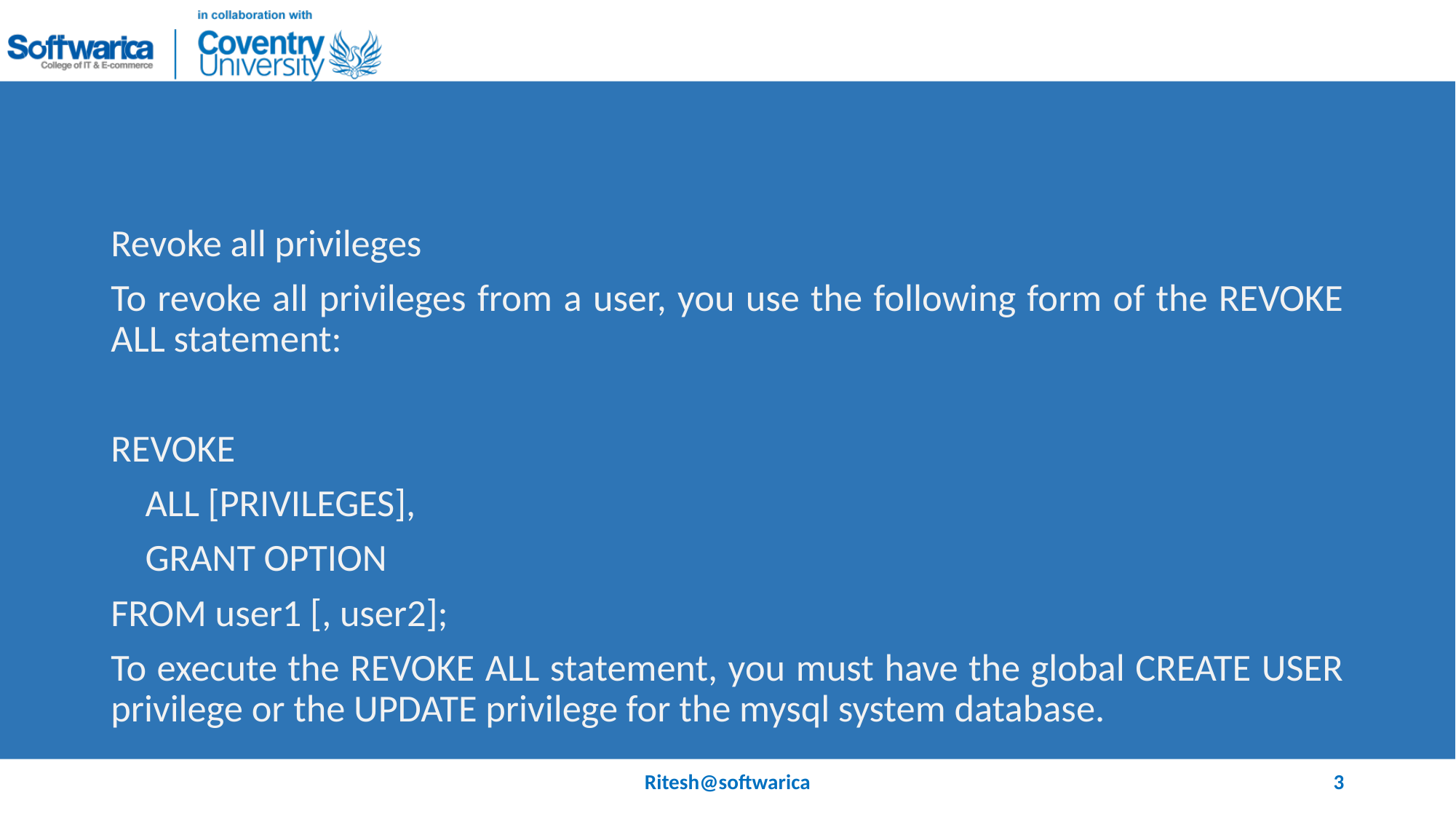

#
Revoke all privileges
To revoke all privileges from a user, you use the following form of the REVOKE ALL statement:

REVOKE
    ALL [PRIVILEGES],
    GRANT OPTION
FROM user1 [, user2];
To execute the REVOKE ALL statement, you must have the global CREATE USER privilege or the UPDATE privilege for the mysql system database.

Ritesh@softwarica
3